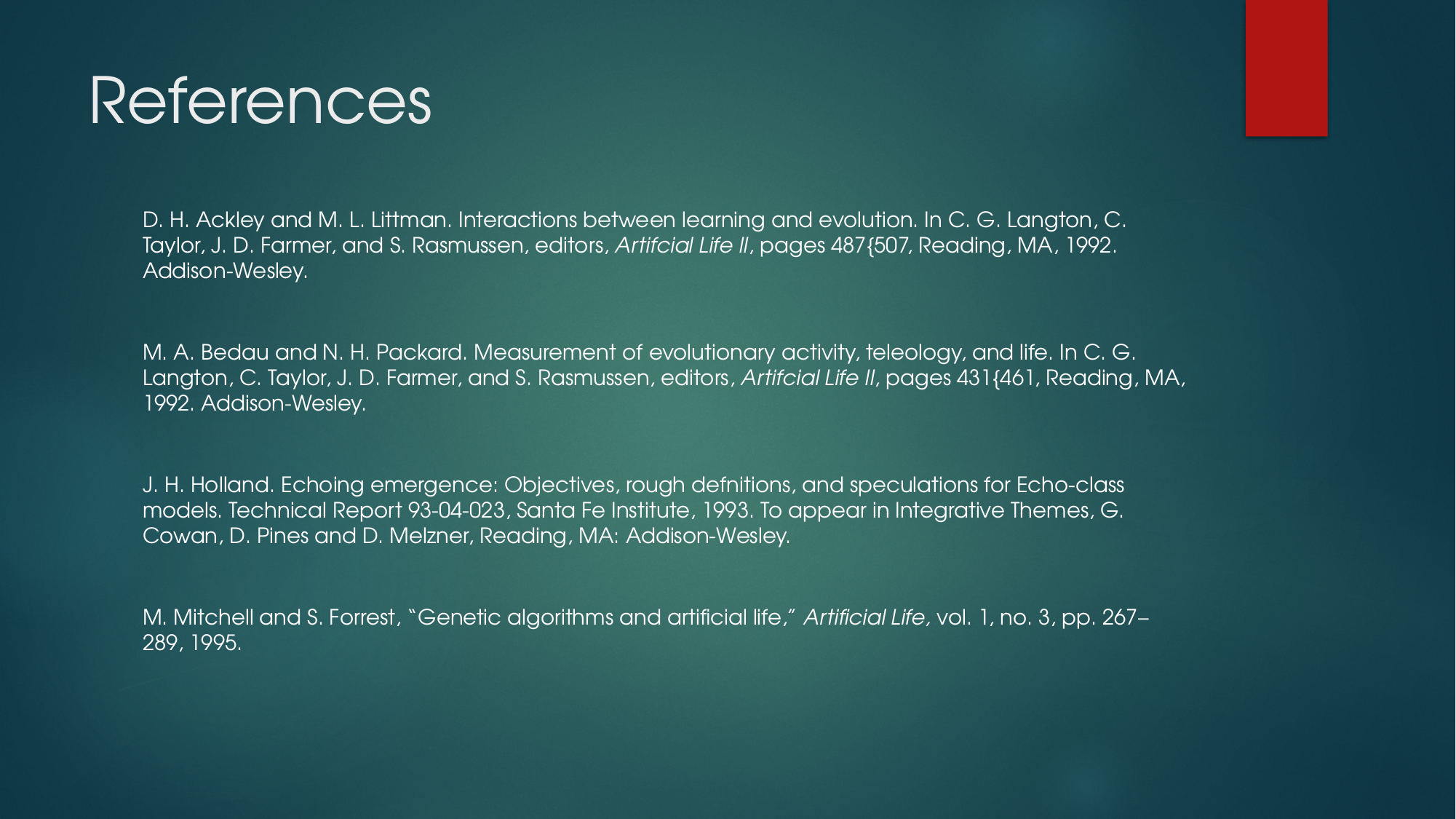

# References
D. H. Ackley and M. L. Littman. Interactions between learning and evolution. In C. G. Langton, C. Taylor, J. D. Farmer, and S. Rasmussen, editors, Artifcial Life II, pages 487{507, Reading, MA, 1992. Addison-Wesley.

M. A. Bedau and N. H. Packard. Measurement of evolutionary activity, teleology, and life. In C. G. Langton, C. Taylor, J. D. Farmer, and S. Rasmussen, editors, Artifcial Life II, pages 431{461, Reading, MA, 1992. Addison-Wesley.

J. H. Holland. Echoing emergence: Objectives, rough defnitions, and speculations for Echo-class models. Technical Report 93-04-023, Santa Fe Institute, 1993. To appear in Integrative Themes, G. Cowan, D. Pines and D. Melzner, Reading, MA: Addison-Wesley.

M. Mitchell and S. Forrest, “Genetic algorithms and artificial life,” Artificial Life, vol. 1, no. 3, pp. 267–289, 1995.